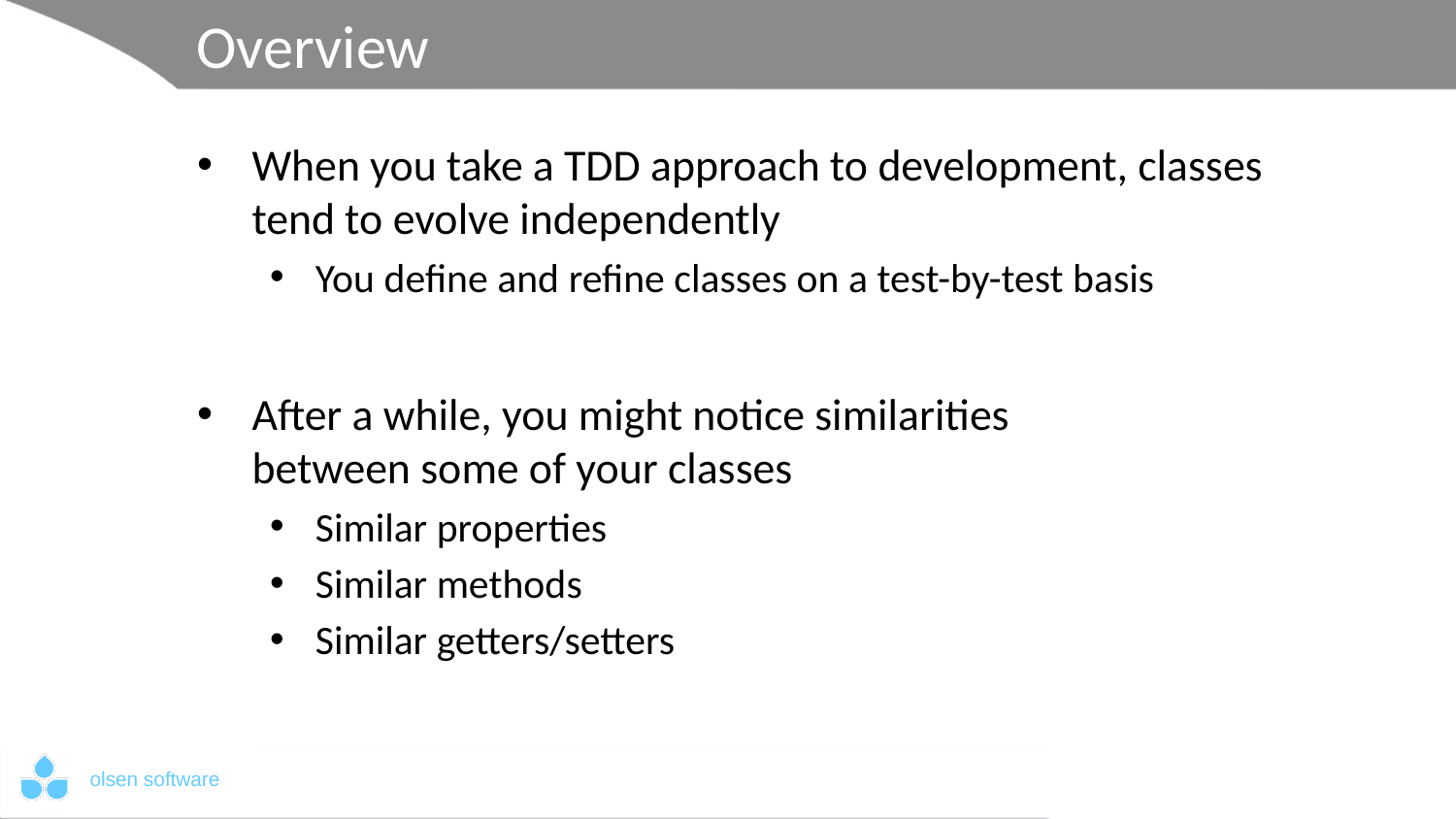

# Overview
When you take a TDD approach to development, classes
tend to evolve independently
You define and refine classes on a test-by-test basis

After a while, you might notice similarities
between some of your classes
Similar properties
Similar methods
Similar getters/setters